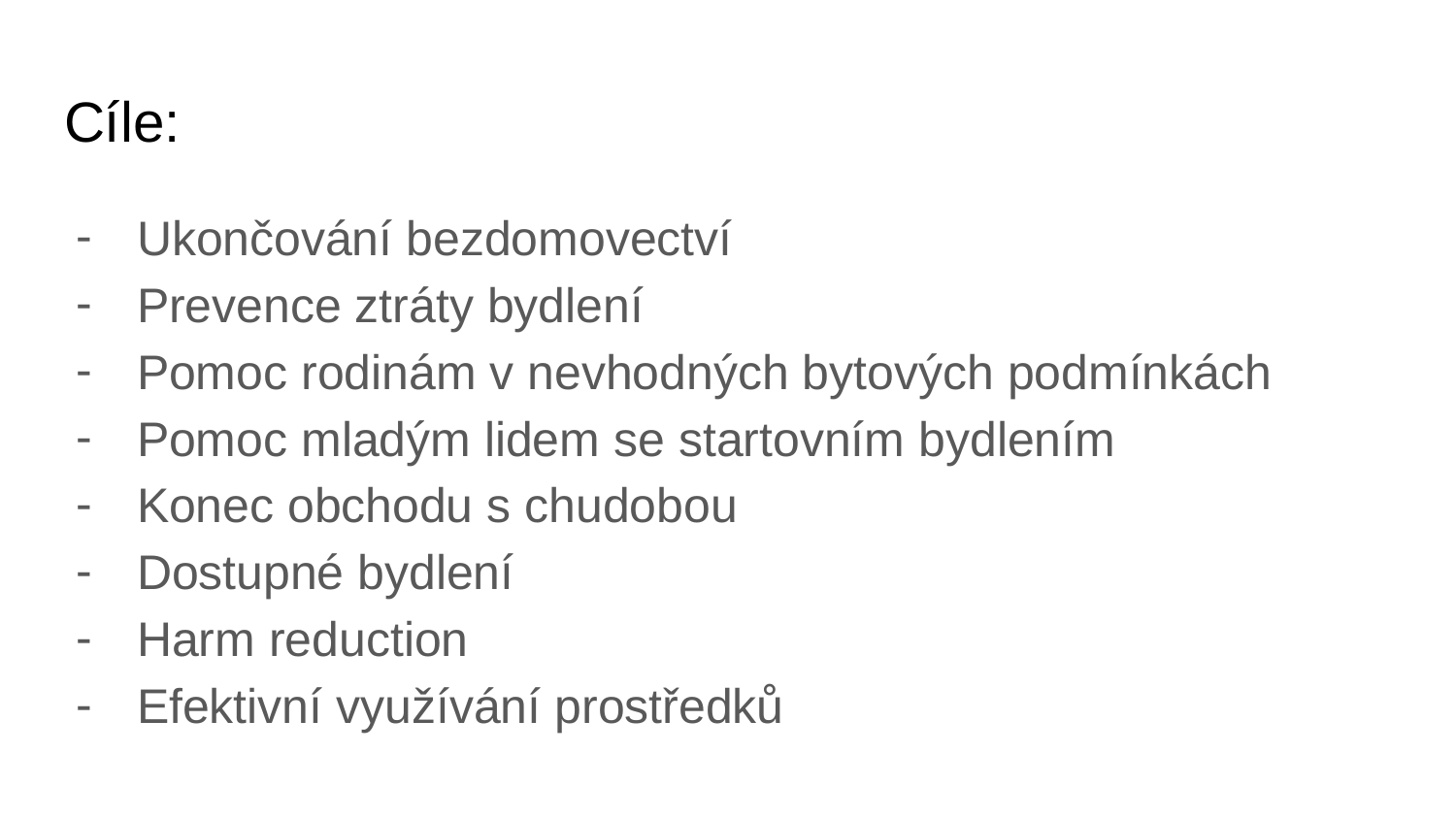

# Cíle:
Ukončování bezdomovectví
Prevence ztráty bydlení
Pomoc rodinám v nevhodných bytových podmínkách
Pomoc mladým lidem se startovním bydlením
Konec obchodu s chudobou
Dostupné bydlení
Harm reduction
Efektivní využívání prostředků